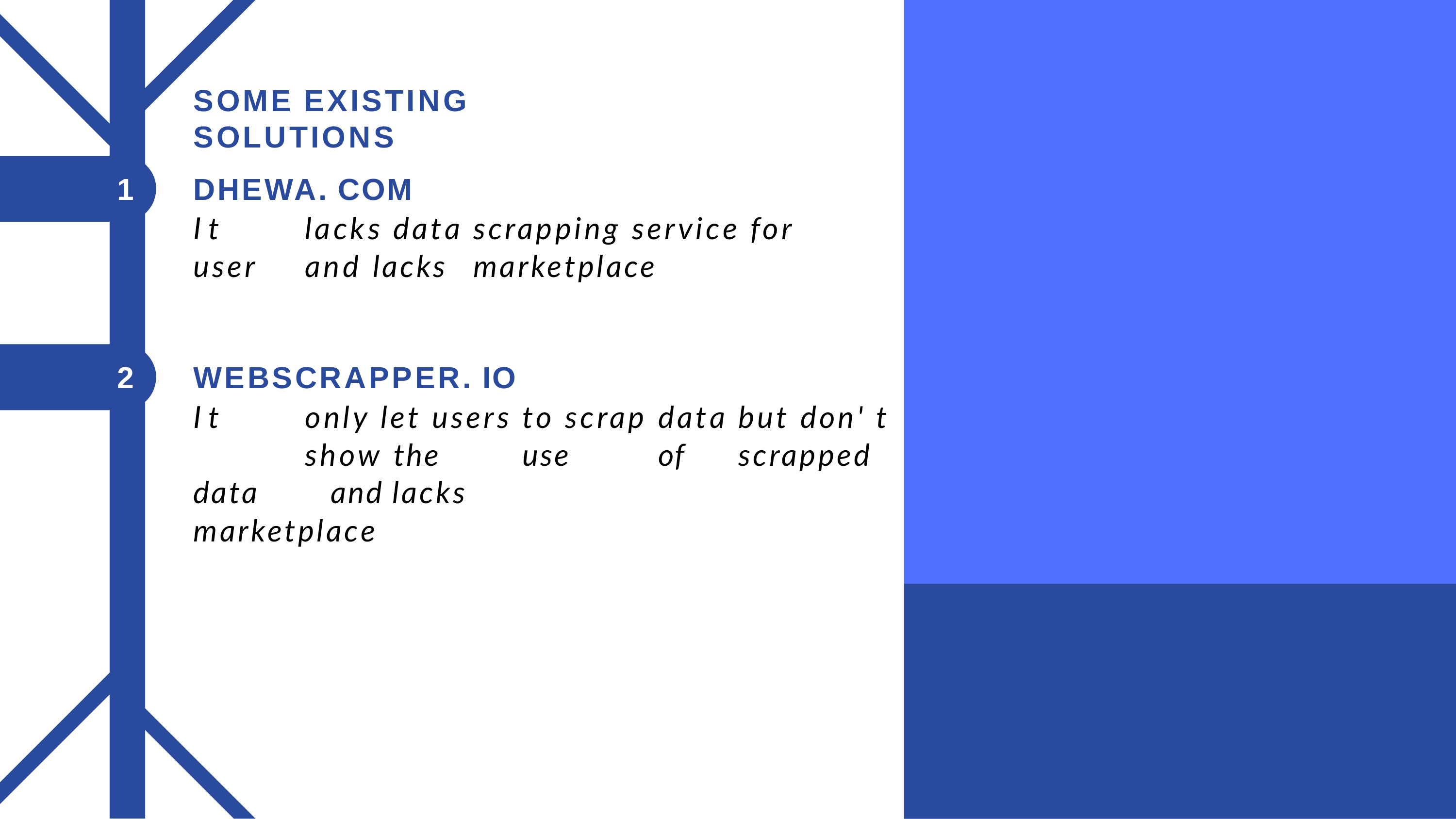

# SOME	EXISTING	SOLUTIONS

DHEWA. COM
I t	lacks	data	scrapping	service	for	user	and  lacks	marketplace

WEBSCRAPPER. IO
I t	only	let	users	to	scrap	data		but	don'	t	show  the	use		of		scrapped	data		and	lacks
marketplace